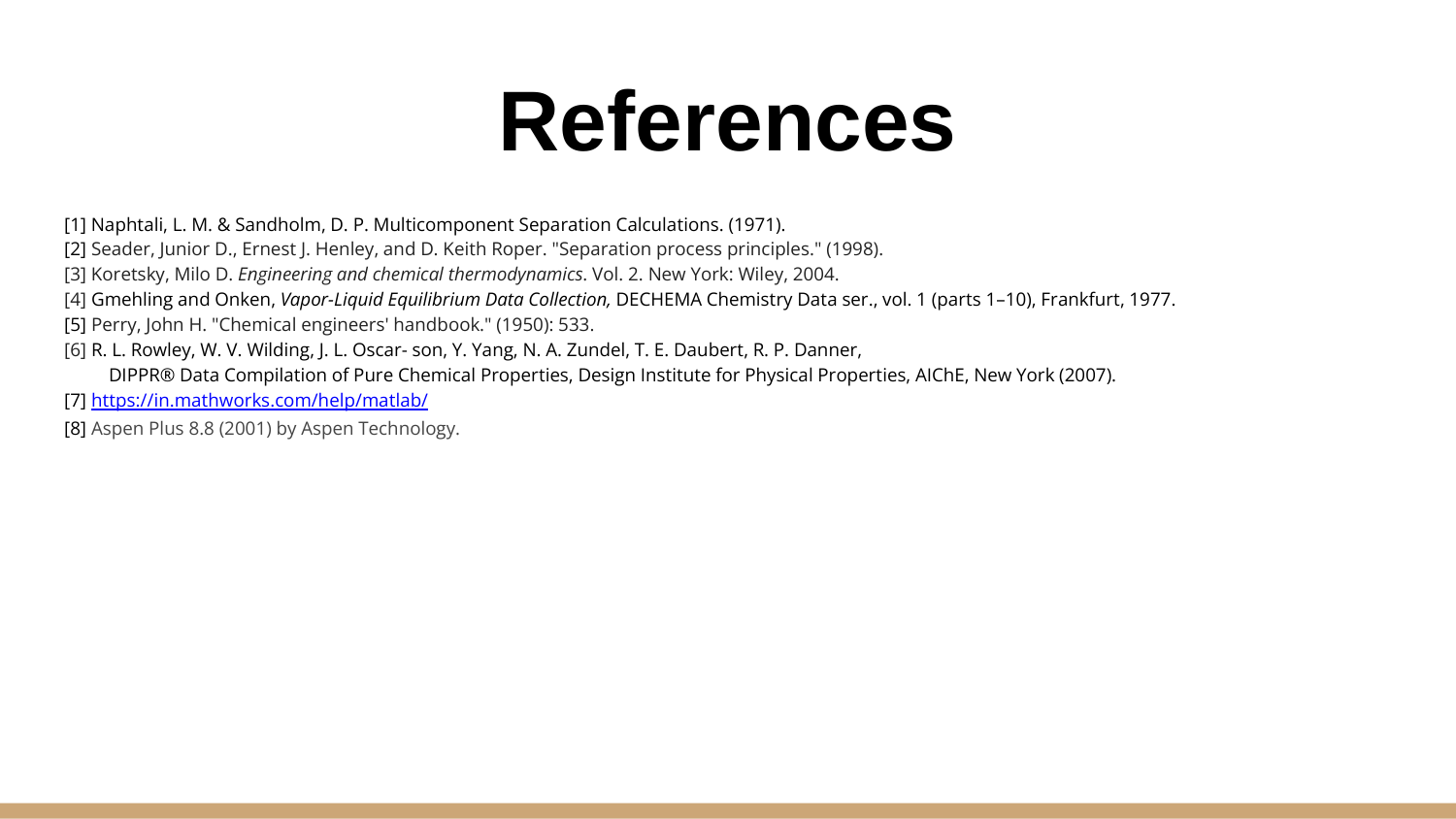

# References
[1] Naphtali, L. M. & Sandholm, D. P. Multicomponent Separation Calculations. (1971).
[2] Seader, Junior D., Ernest J. Henley, and D. Keith Roper. "Separation process principles." (1998).
[3] Koretsky, Milo D. Engineering and chemical thermodynamics. Vol. 2. New York: Wiley, 2004.
[4] Gmehling and Onken, Vapor-Liquid Equilibrium Data Collection, DECHEMA Chemistry Data ser., vol. 1 (parts 1–10), Frankfurt, 1977.
[5] Perry, John H. "Chemical engineers' handbook." (1950): 533.
[6] R. L. Rowley, W. V. Wilding, J. L. Oscar- son, Y. Yang, N. A. Zundel, T. E. Daubert, R. P. Danner,
DIPPR® Data Compilation of Pure Chemical Properties, Design Institute for Physical Properties, AIChE, New York (2007).
[7] https://in.mathworks.com/help/matlab/
[8] Aspen Plus 8.8 (2001) by Aspen Technology.